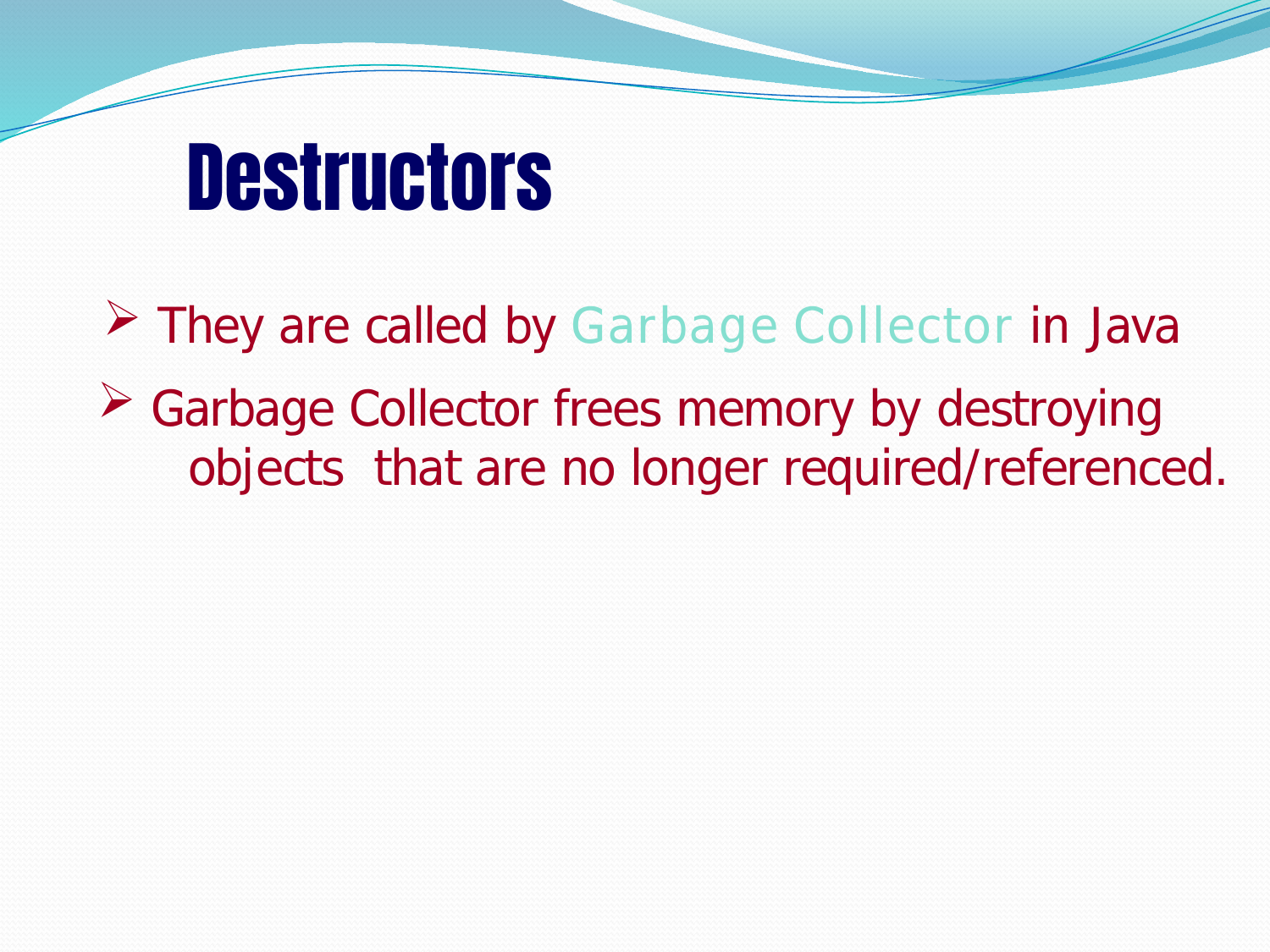

Destructors
 They are called by Garbage Collector in Java
 Garbage Collector frees memory by destroying
    objects  that are no longer required/referenced.